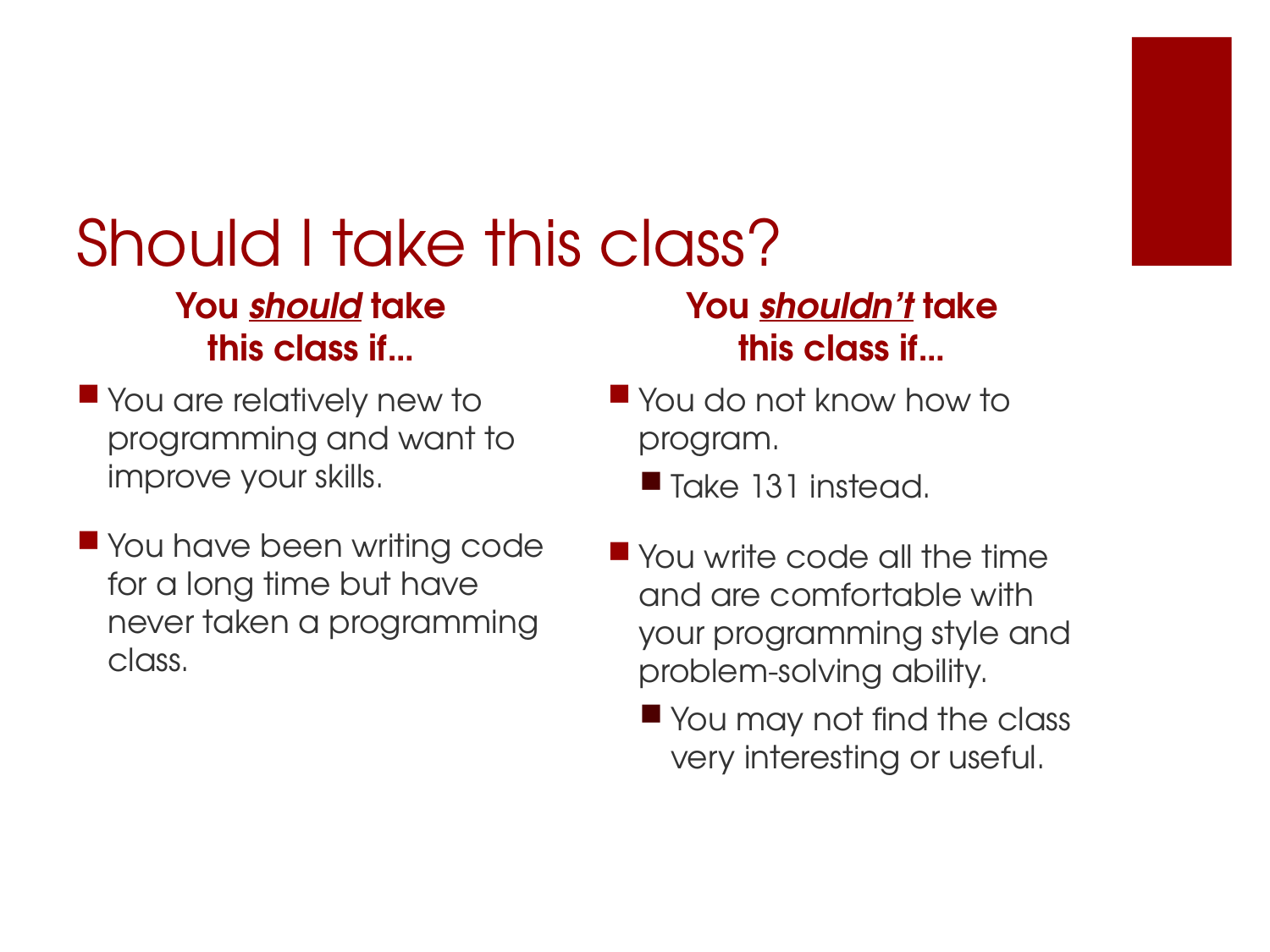

# Should I take this class?
You should take
this class if…
You shouldn’t take
this class if…
You are relatively new to programming and want to improve your skills.
You have been writing code for a long time but have never taken a programming class.
You do not know how to program.
Take 131 instead.
You write code all the time and are comfortable with your programming style and problem-solving ability.
You may not find the class very interesting or useful.